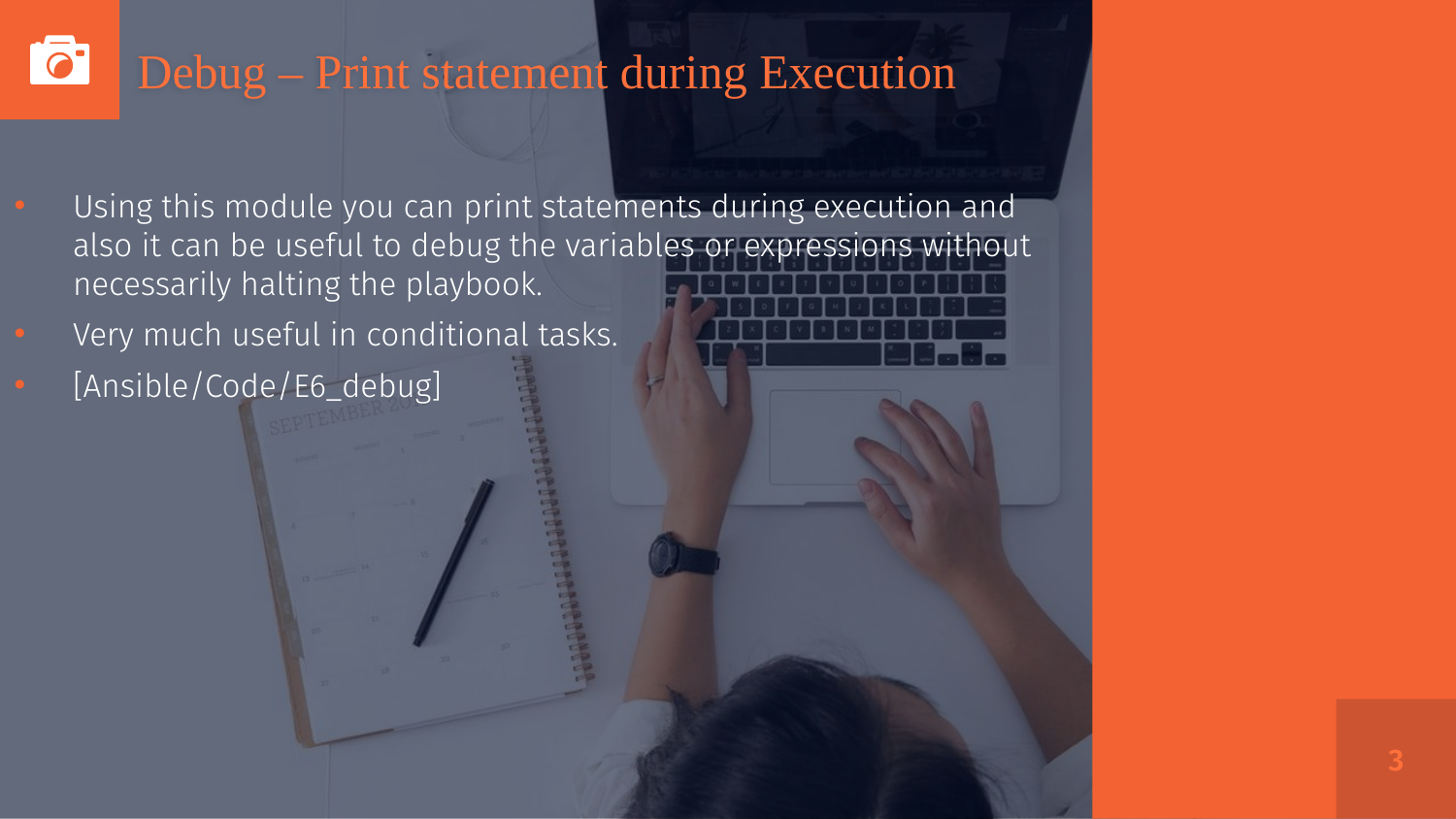

# Debug – Print statement during Execution

Using this module you can print statements during execution and also it can be useful to debug the variables or expressions without necessarily halting the playbook.
Very much useful in conditional tasks.
[Ansible/Code/E6_debug]

3